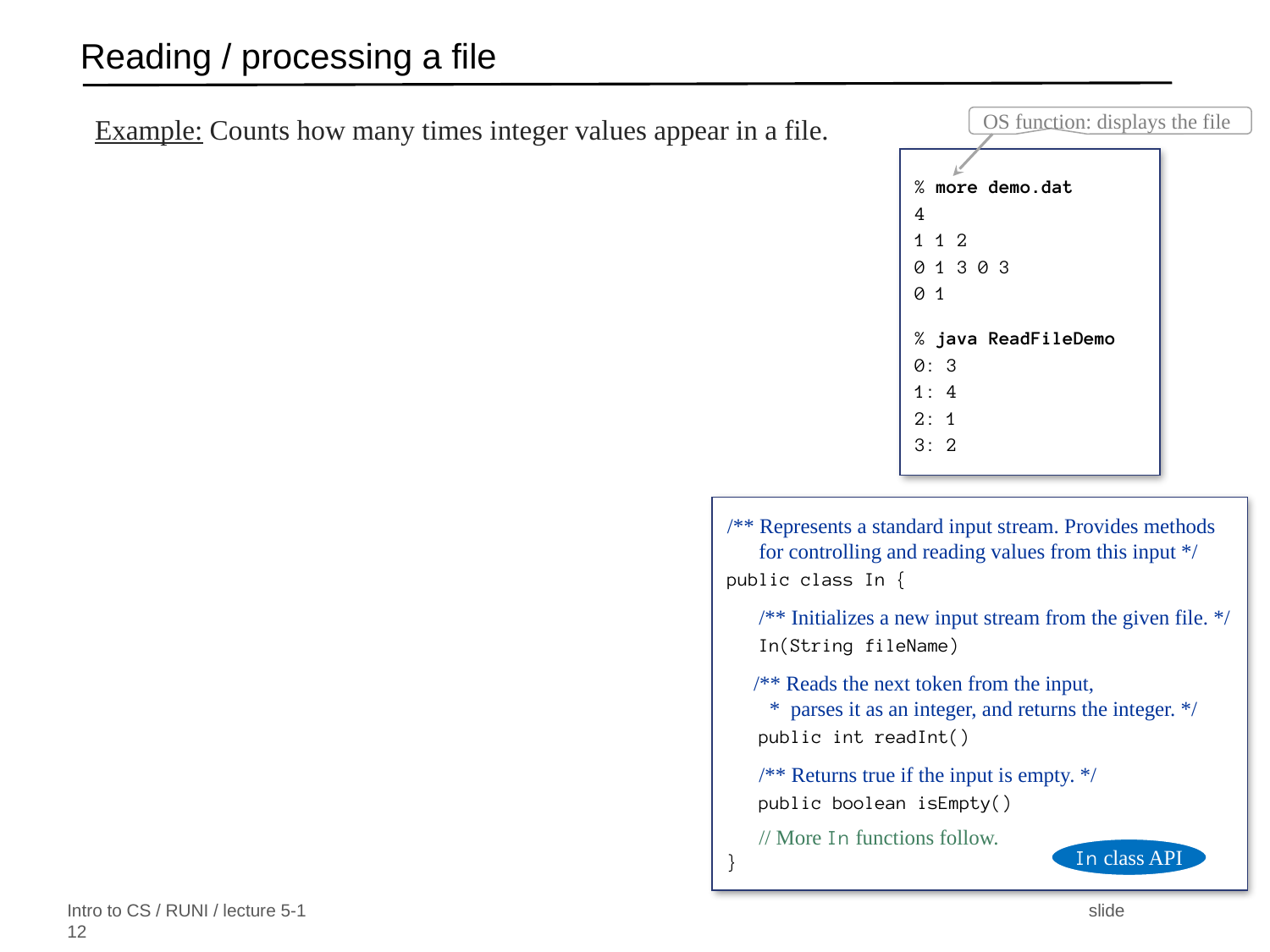

# Reading / processing a file
Example: Counts how many times integer values appear in a file.
OS function: displays the file
% more demo.dat
4
1 1 2
0 1 3 0 3
0 1
% java ReadFileDemo
0: 3
1: 4
2: 1
3: 2
/** Represents a standard input stream. Provides methods
      for controlling and reading values from this input */
public class In {
   /** Initializes a new input stream from the given file. */
   In(String fileName)
     /** Reads the next token from the input,
        *  parses it as an integer, and returns the integer. */
   public int readInt()
   /** Returns true if the input is empty. */
   public boolean isEmpty()
   // More In functions follow.
}
In class API